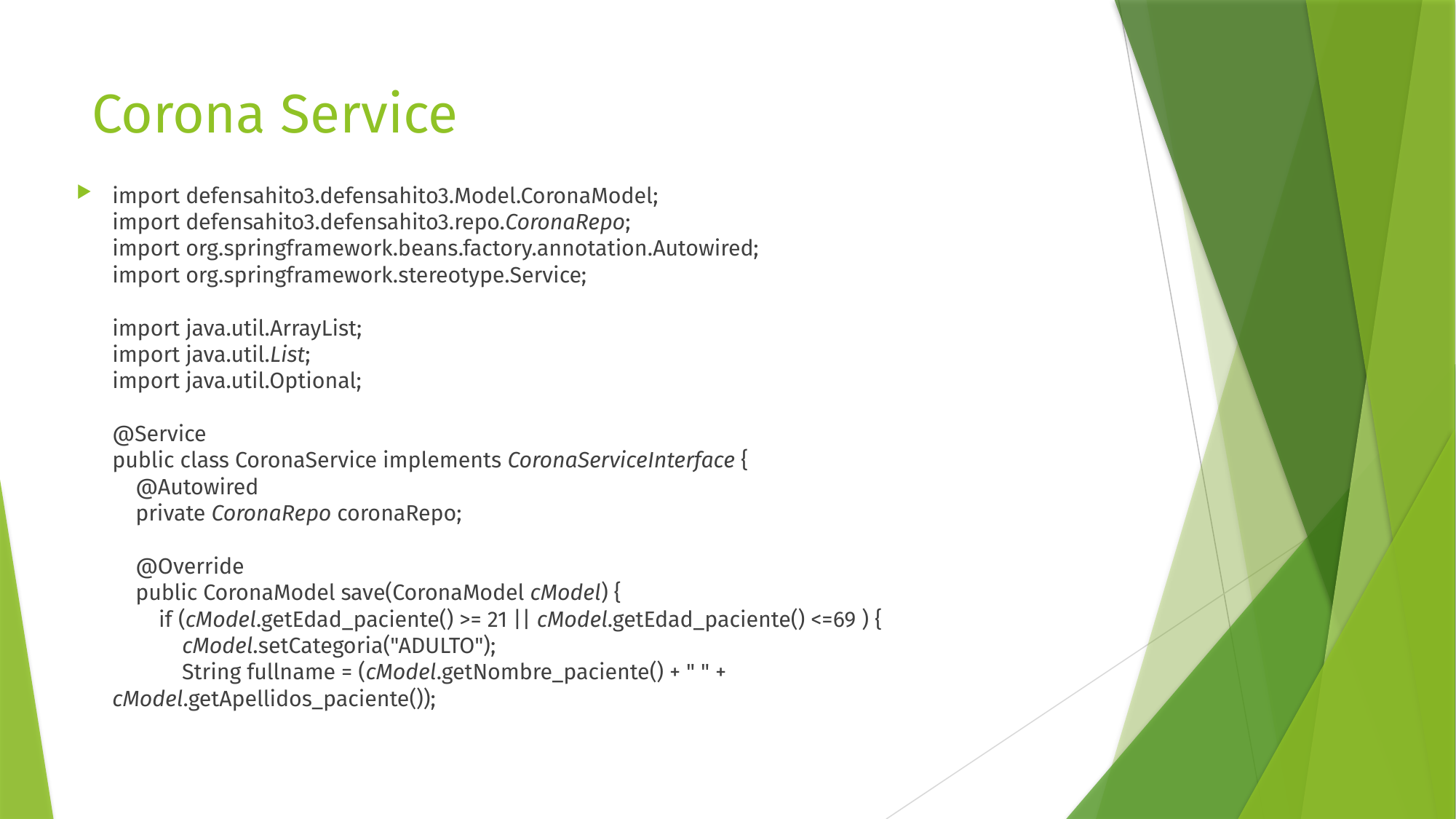

# Corona Service
import defensahito3.defensahito3.Model.CoronaModel;
import defensahito3.defensahito3.repo.CoronaRepo;
import org.springframework.beans.factory.annotation.Autowired;
import org.springframework.stereotype.Service;
import java.util.ArrayList;
import java.util.List;
import java.util.Optional;
@Service
public class CoronaService implements CoronaServiceInterface {
    @Autowired
    private CoronaRepo coronaRepo;
    @Override
    public CoronaModel save(CoronaModel cModel) {
        if (cModel.getEdad_paciente() >= 21 || cModel.getEdad_paciente() <=69 ) {
            cModel.setCategoria("ADULTO");
            String fullname = (cModel.getNombre_paciente() + " " + cModel.getApellidos_paciente());